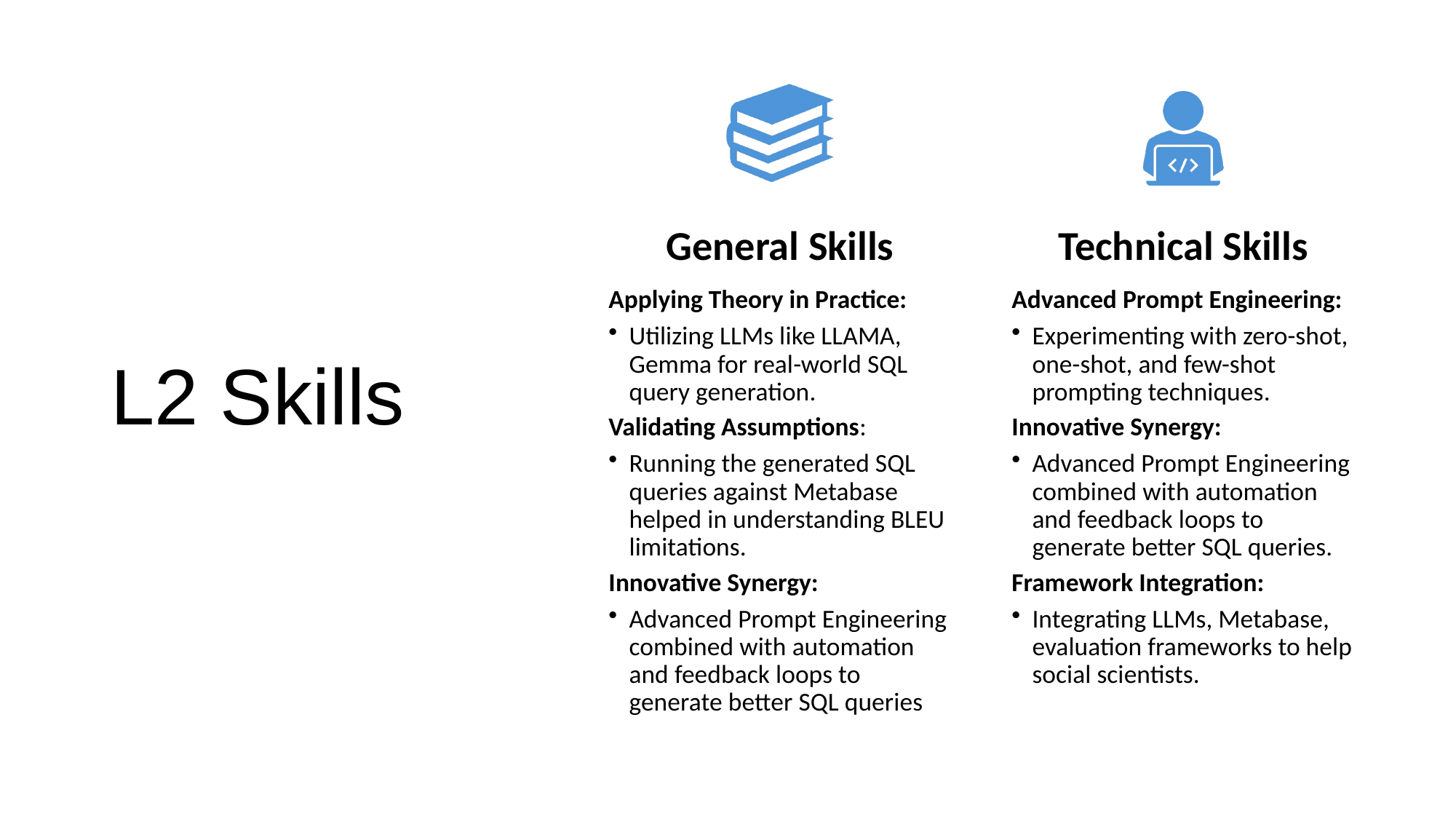

# L2 Skills
General Skills
Applying Theory in Practice:
Utilizing LLMs like LLAMA, Gemma for real-world SQL query generation.
Validating Assumptions:
Running the generated SQL queries against Metabase helped in understanding BLEU limitations.
Innovative Synergy:
Advanced Prompt Engineering combined with automation and feedback loops to generate better SQL queries
Technical Skills
Advanced Prompt Engineering:
Experimenting with zero-shot, one-shot, and few-shot prompting techniques.
Innovative Synergy:
Advanced Prompt Engineering combined with automation and feedback loops to generate better SQL queries.
Framework Integration:
Integrating LLMs, Metabase, evaluation frameworks to help social scientists.